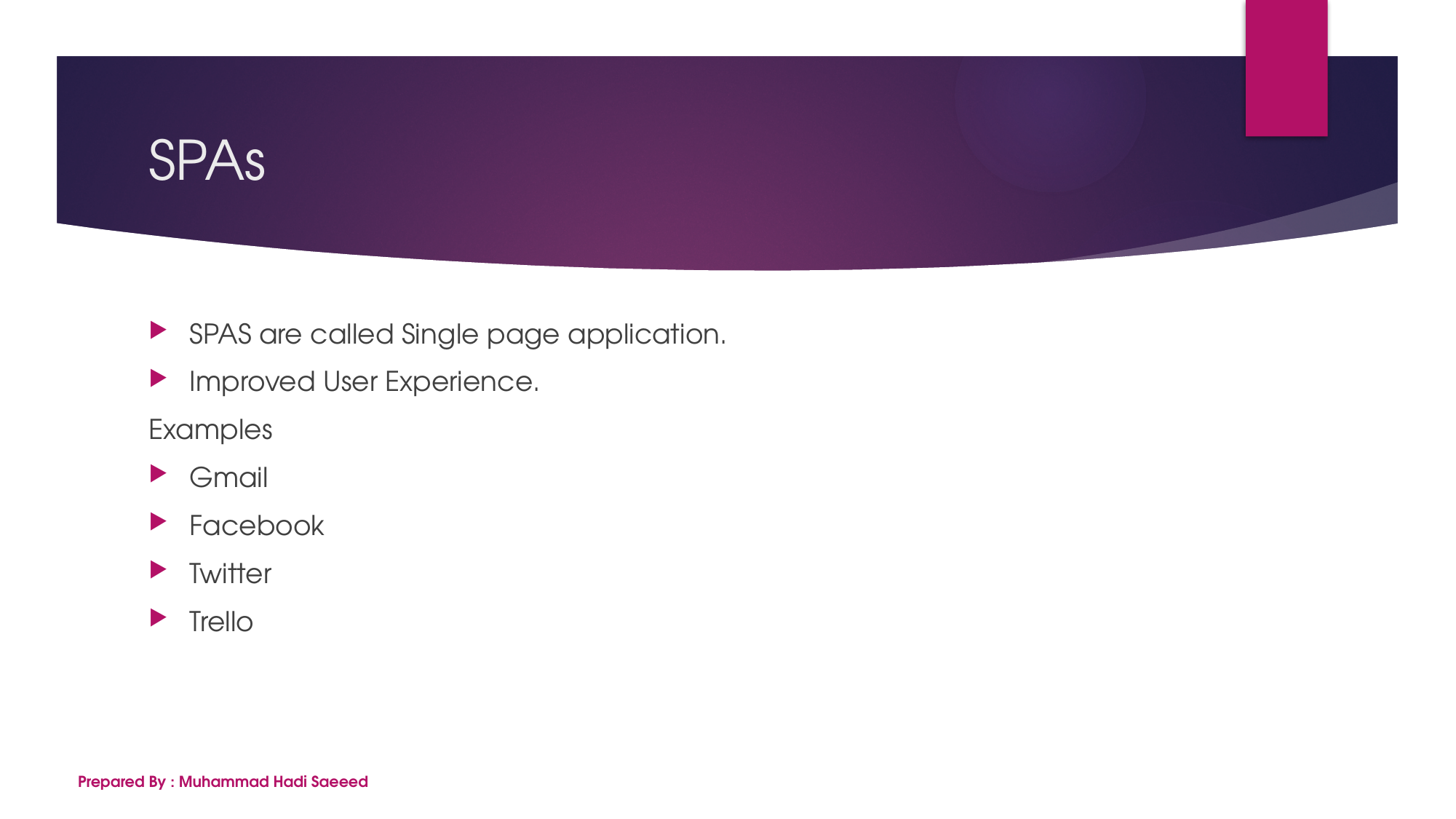

# SPAs
SPAS are called Single page application.
Improved User Experience.
Examples
Gmail
Facebook
Twitter
Trello
Prepared By : Muhammad Hadi Saeeed